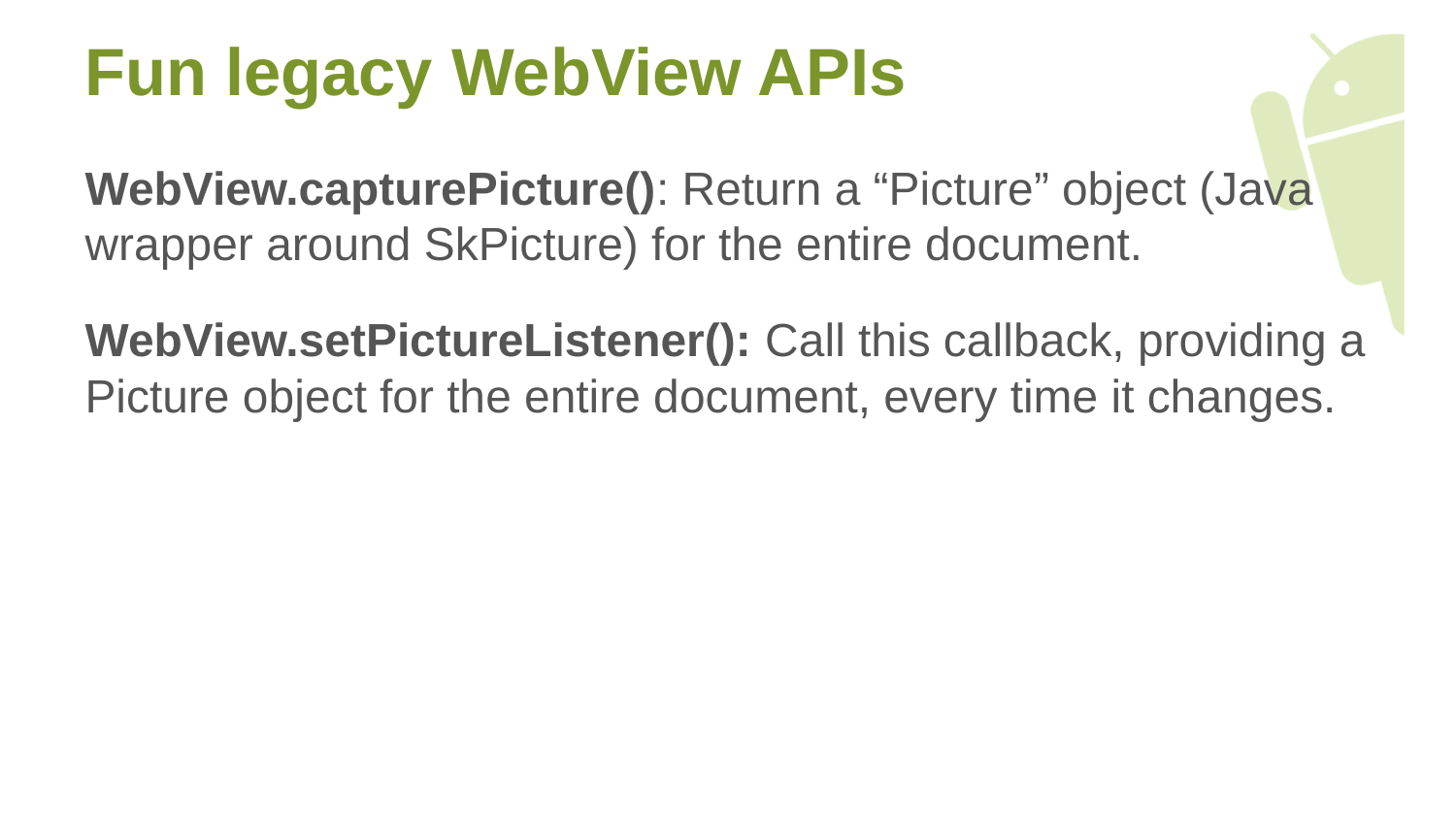

# Fun legacy WebView APIs
WebView.capturePicture(): Return a “Picture” object (Java wrapper around SkPicture) for the entire document.
WebView.setPictureListener(): Call this callback, providing a Picture object for the entire document, every time it changes.